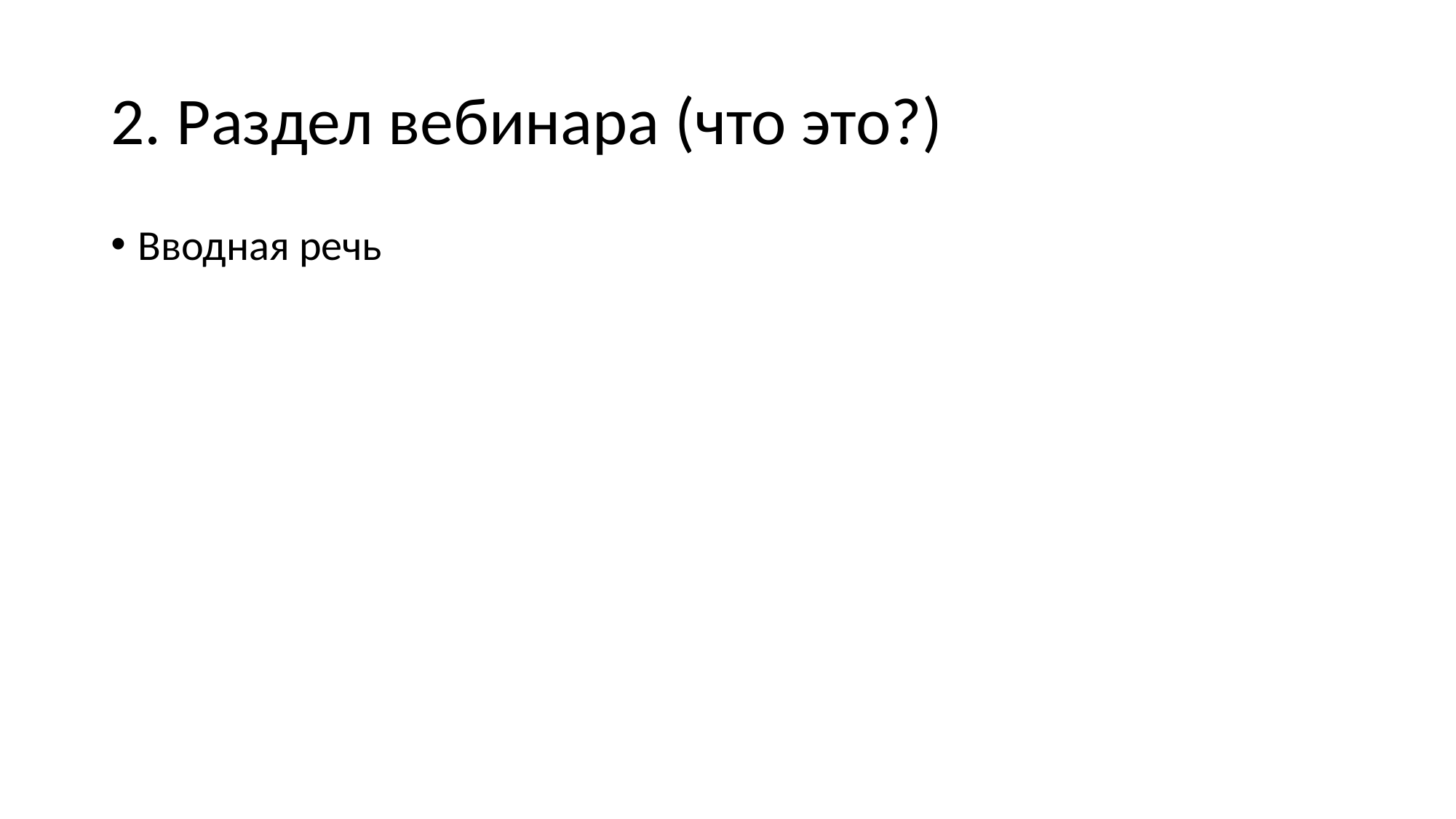

# 2. Раздел вебинара (что это?)
Вводная речь